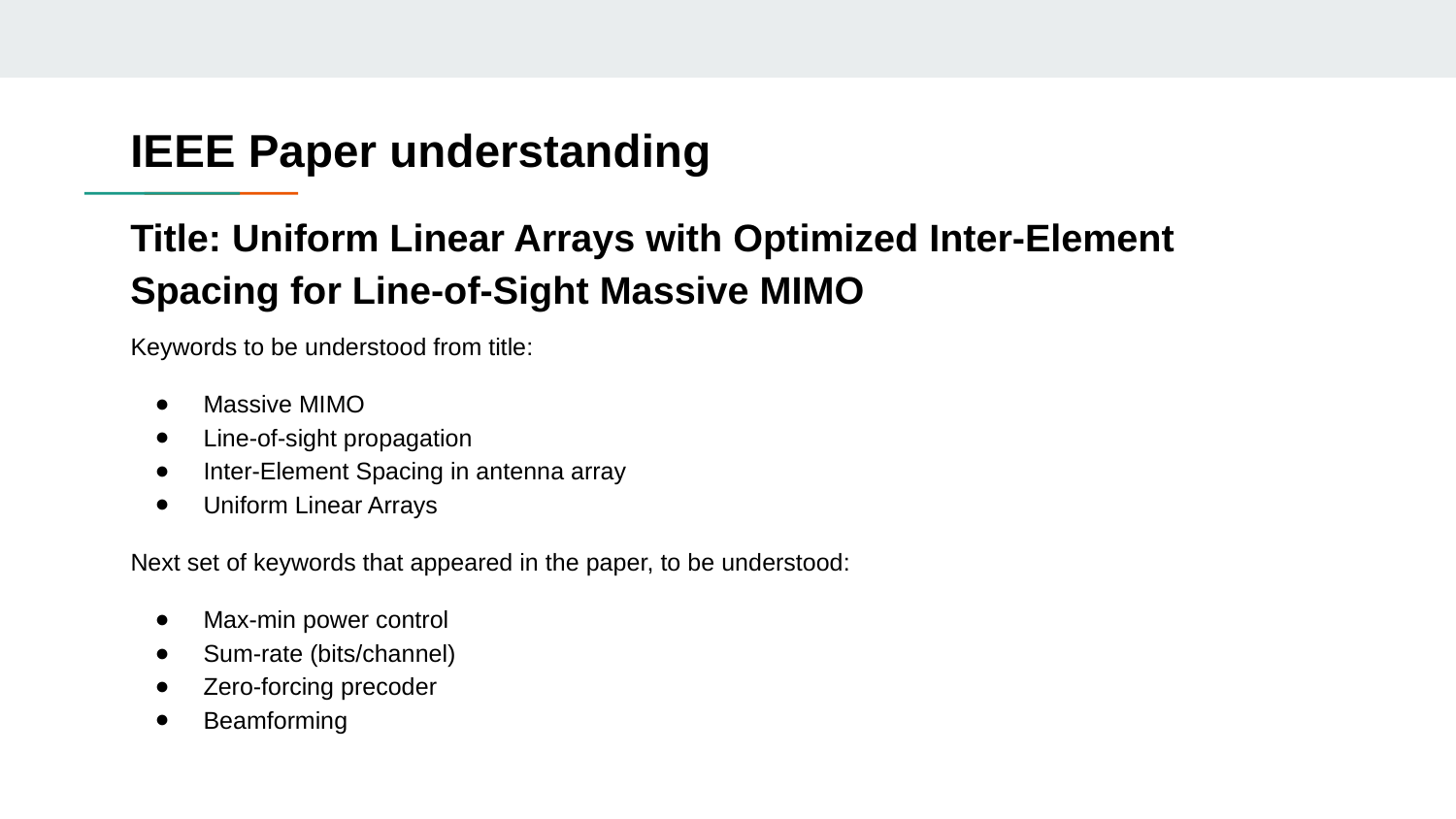

IEEE Paper understanding
# Title: Uniform Linear Arrays with Optimized Inter-Element Spacing for Line-of-Sight Massive MIMO
Keywords to be understood from title:
Massive MIMO
Line-of-sight propagation
Inter-Element Spacing in antenna array
Uniform Linear Arrays
Next set of keywords that appeared in the paper, to be understood:
Max-min power control
Sum-rate (bits/channel)
Zero-forcing precoder
Beamforming